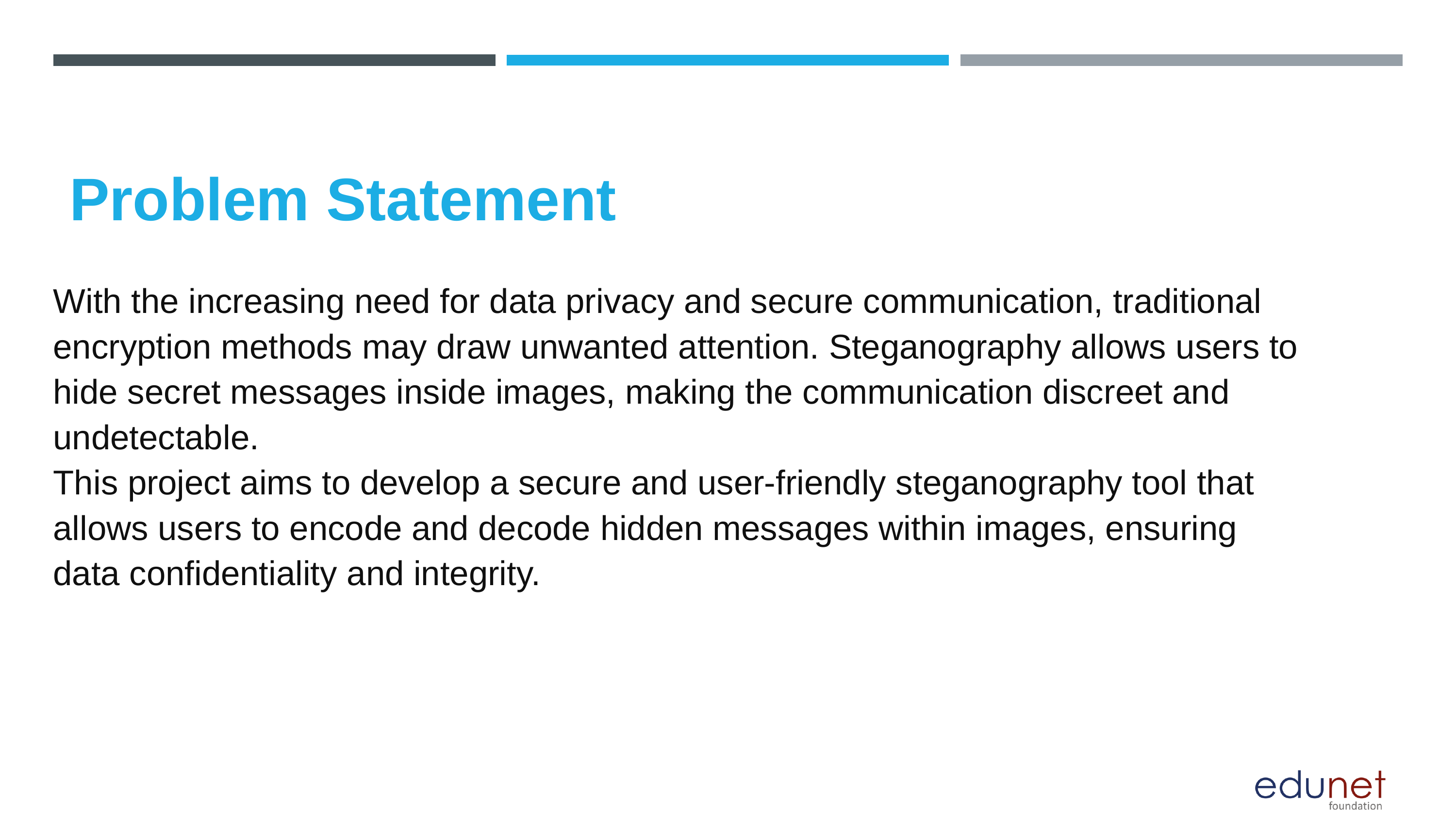

Problem Statement

With the increasing need for data privacy and secure communication, traditional encryption methods may draw unwanted attention. Steganography allows users to hide secret messages inside images, making the communication discreet and undetectable.
This project aims to develop a secure and user-friendly steganography tool that allows users to encode and decode hidden messages within images, ensuring data confidentiality and integrity.